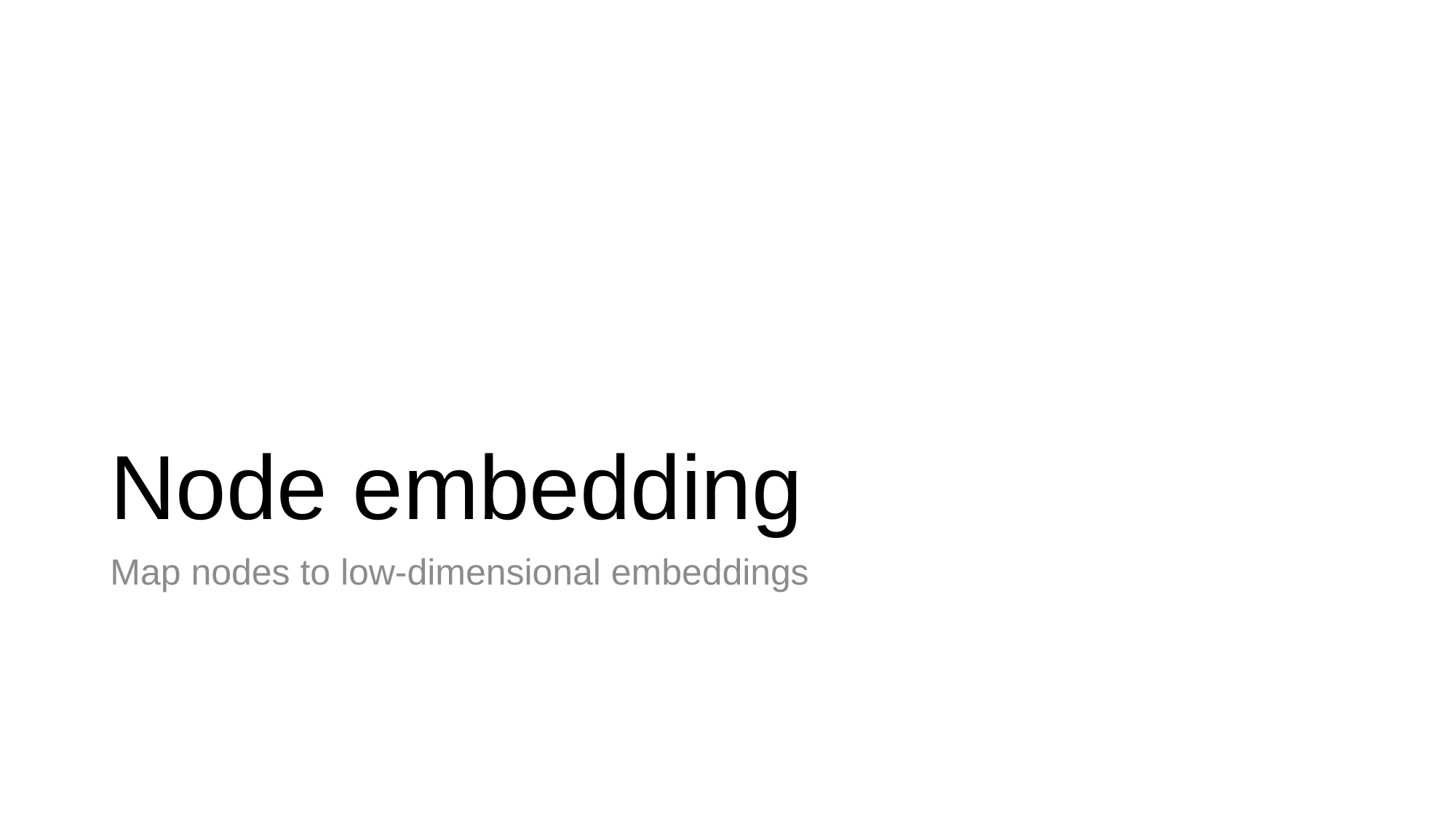

# Node embedding
Map nodes to low-dimensional embeddings